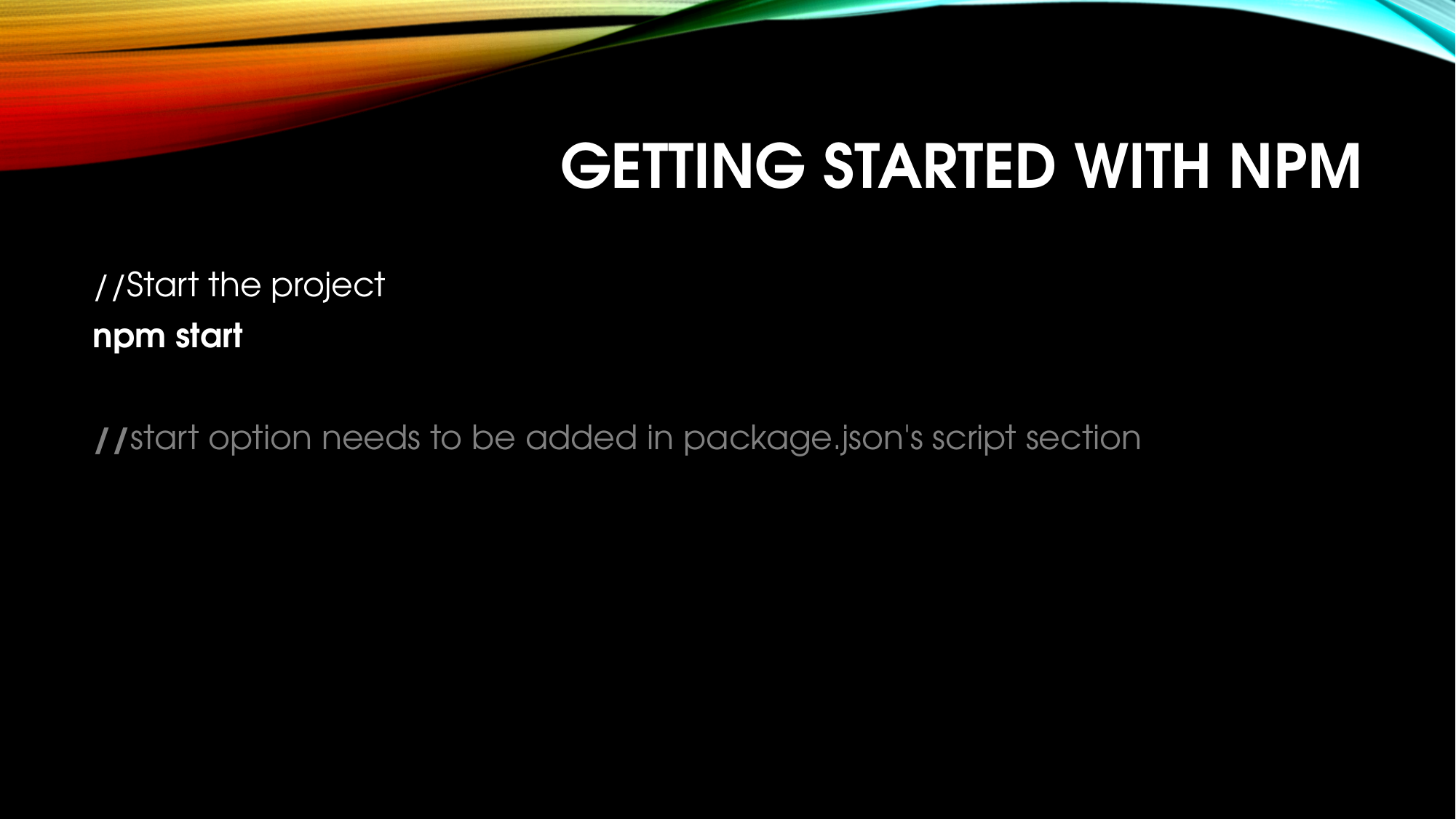

# Getting started with NPM
//Start the project
npm start

//start option needs to be added in package.json's script section